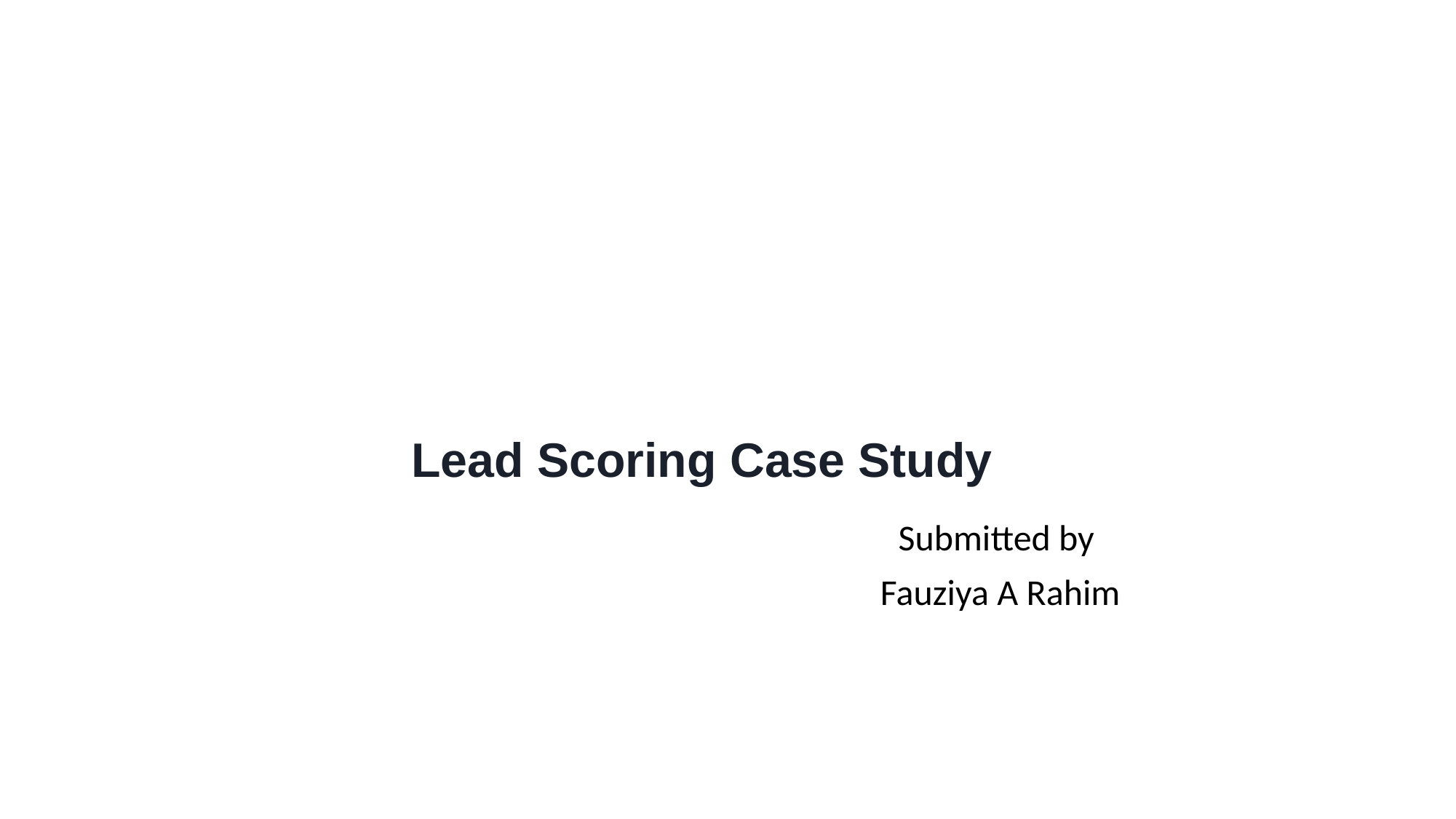

# Lead Scoring Case Study
Submitted by
Fauziya A Rahim